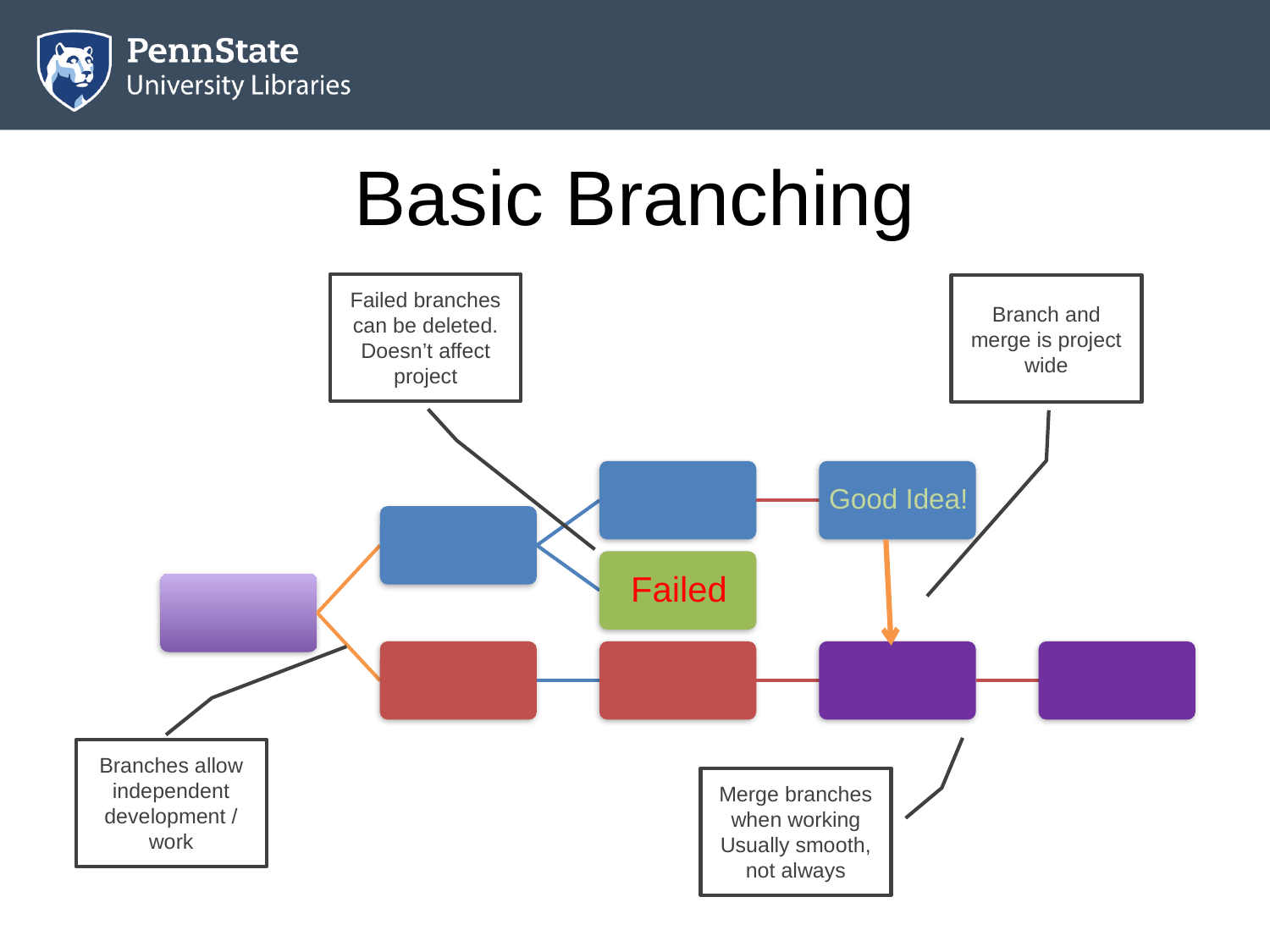

# Basic Branching
Failed branches can be deleted. Doesn’t affect project
Branch and merge is project wide

Good Idea!

Failed

Branches allow independent development / work
Merge branches when working
Usually smooth, not always